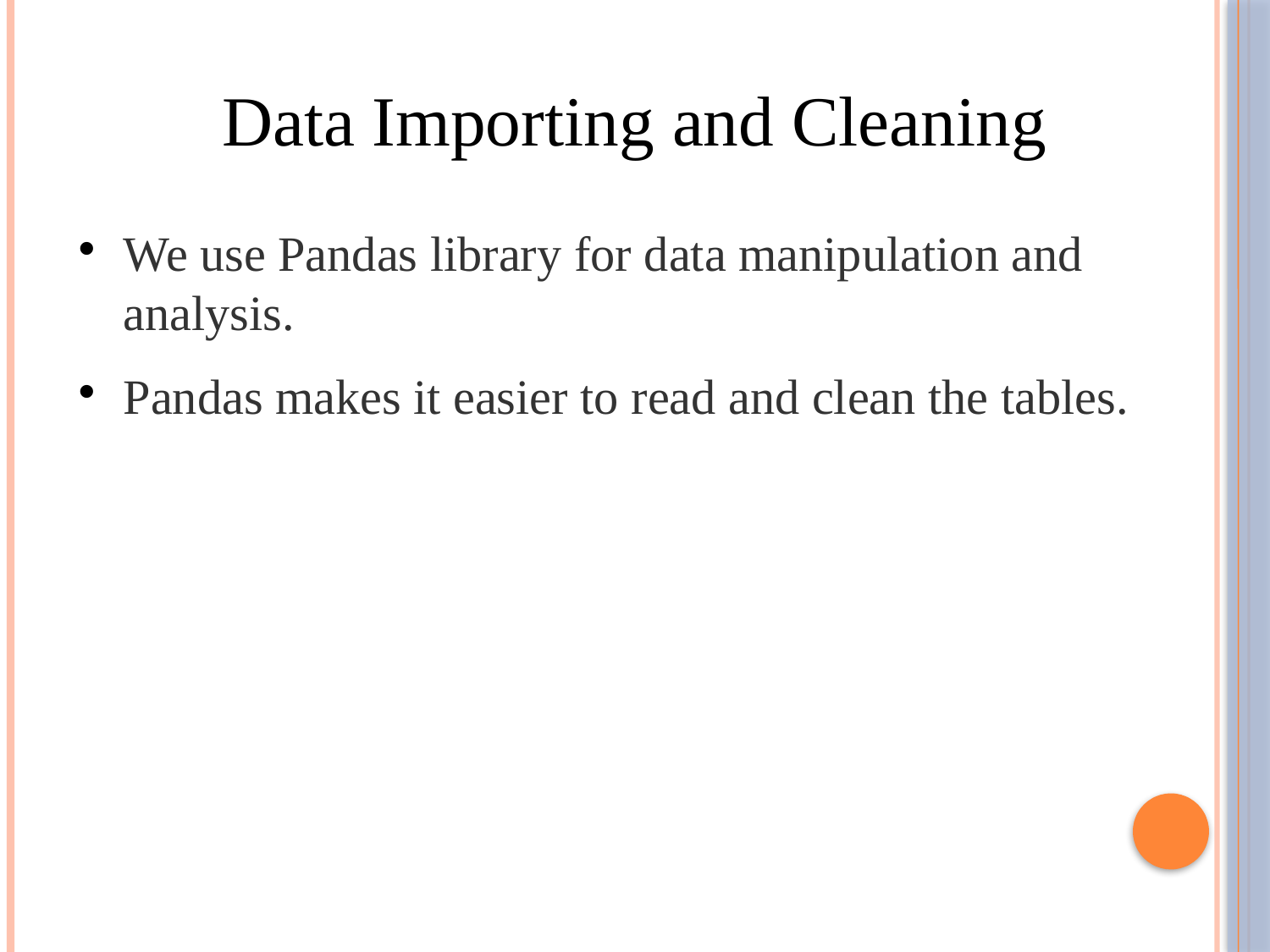

Data Importing and Cleaning
We use Pandas library for data manipulation and analysis.
Pandas makes it easier to read and clean the tables.